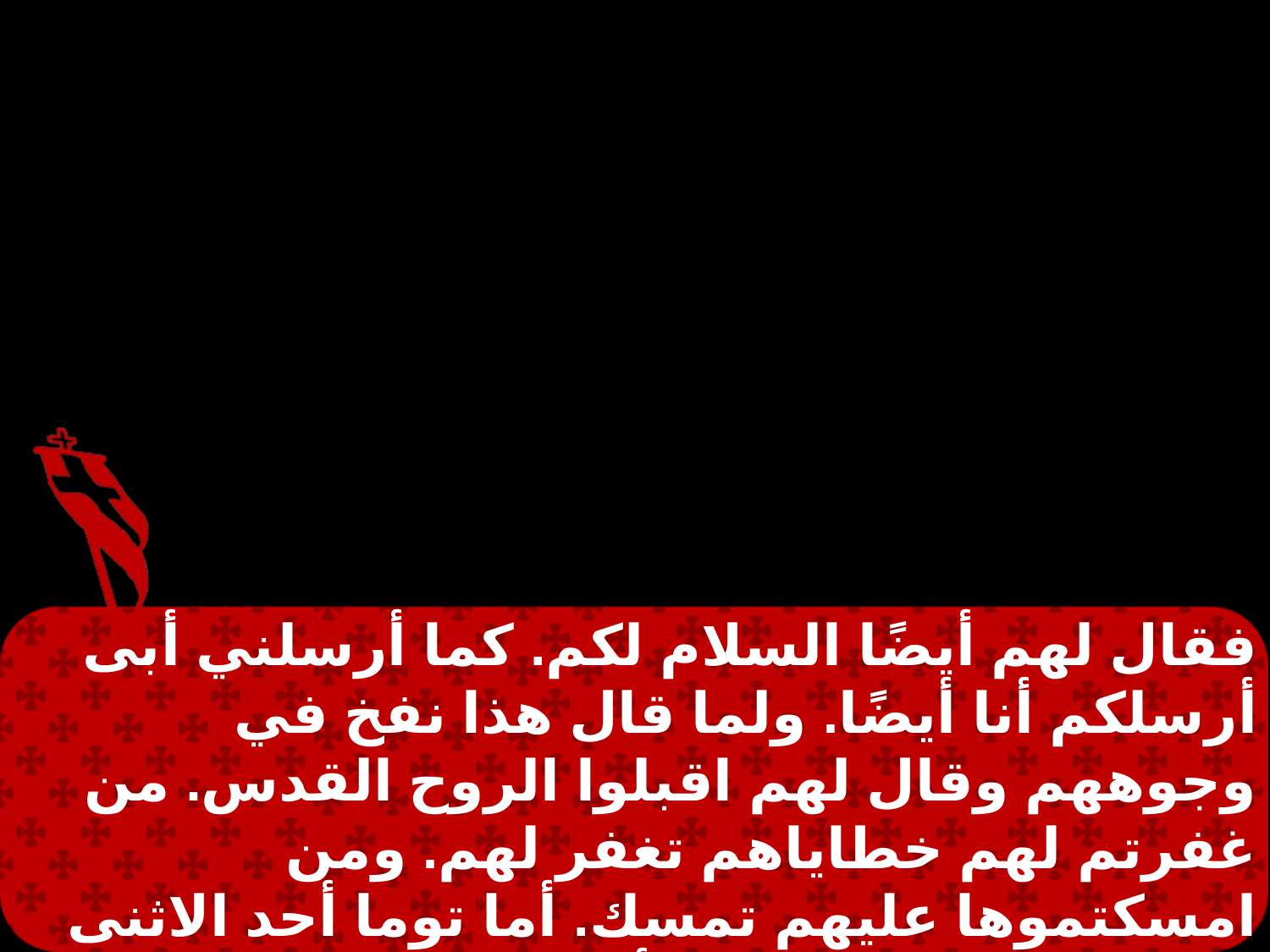

فقال لهم أيضًا السلام لكم. كما أرسلني أبى أرسلكم أنا أيضًا. ولما قال هذا نفخ في وجوههم وقال لهم اقبلوا الروح القدس. من غفرتم لهم خطاياهم تغفر لهم. ومن امسكتموها عليهم تمسك. أما توما أحد الاثنى عشر الذى يقال له التوأم فلم يكن هناك معهم حين جاءهم يسوع. فكان التلاميذ يقولون له إننا قد رأينا الرب.